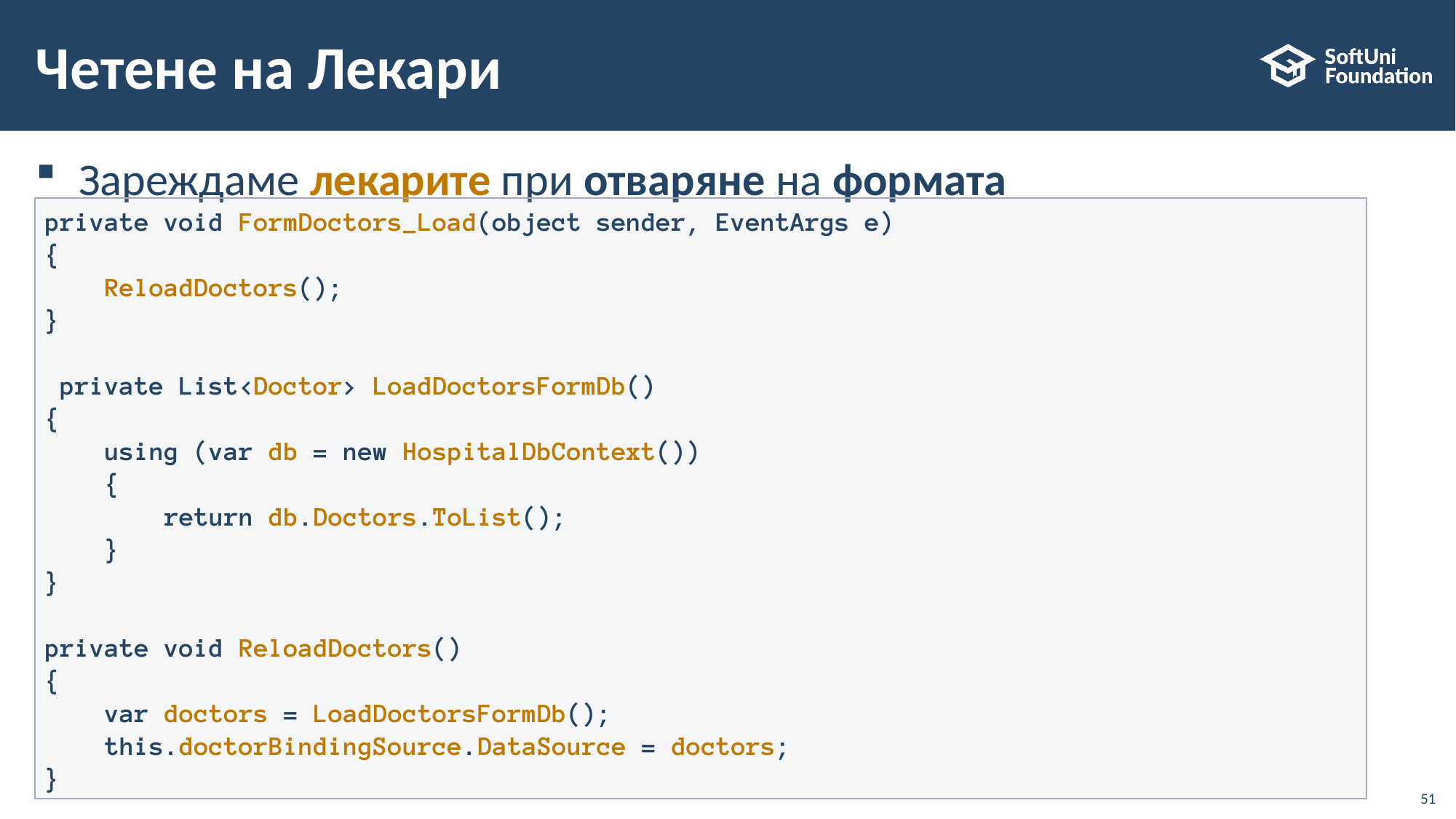

# Четене на Лекари
Зареждаме лекарите при отваряне на формата
private void FormDoctors_Load(object sender, EventArgs e)
{
    ReloadDoctors();
}

 private List<Doctor> LoadDoctorsFormDb()
{
    using (var db = new HospitalDbContext())
    {
        return db.Doctors.ToList();
    }
}

private void ReloadDoctors()
{
    var doctors = LoadDoctorsFormDb();
    this.doctorBindingSource.DataSource = doctors;
}
51